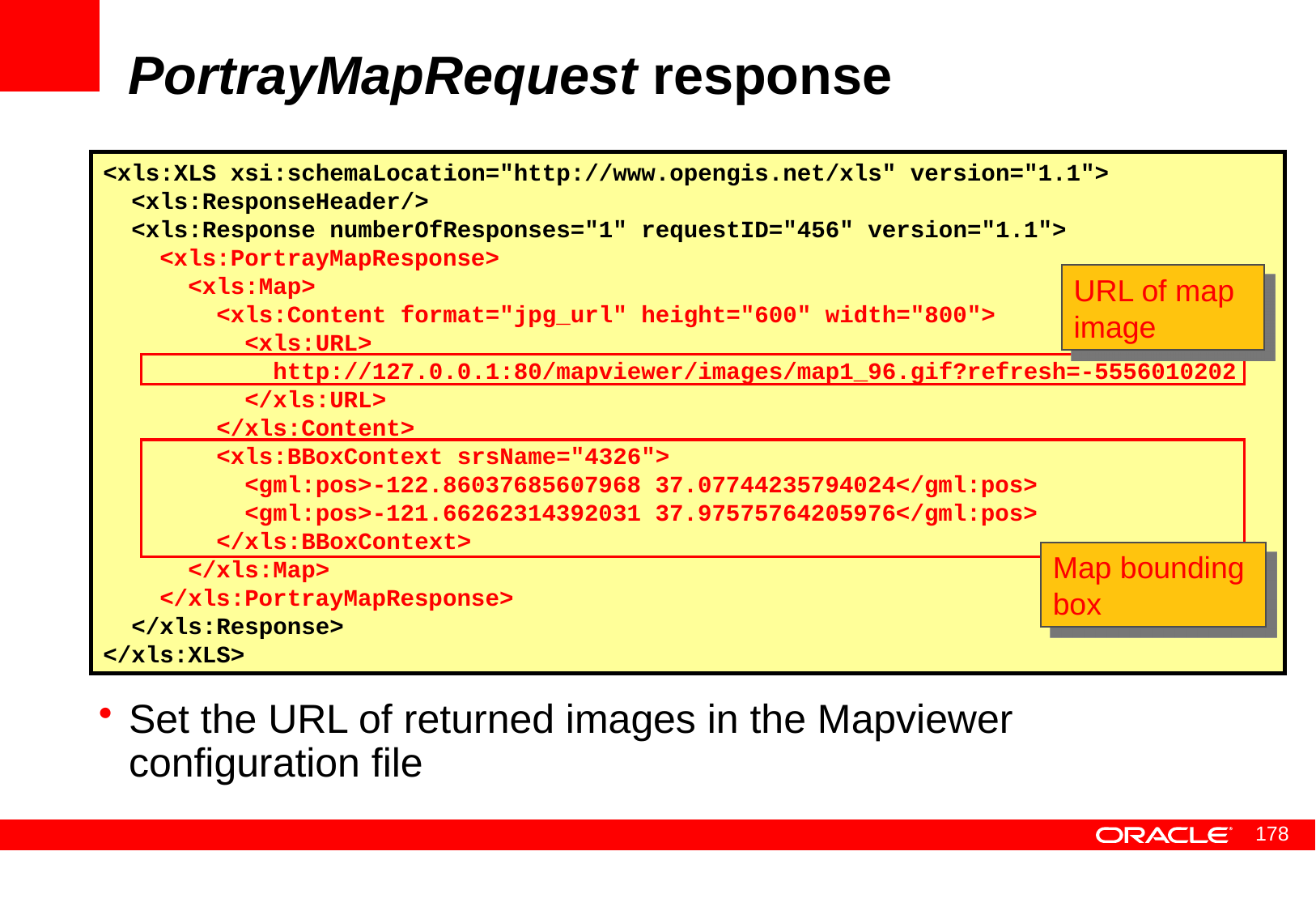

# PortrayMapRequest response
<xls:XLS xsi:schemaLocation="http://www.opengis.net/xls" version="1.1">
  <xls:ResponseHeader/>
  <xls:Response numberOfResponses="1" requestID="456" version="1.1">
    <xls:PortrayMapResponse>
      <xls:Map>
        <xls:Content format="jpg_url" height="600" width="800">
          <xls:URL>
            http://127.0.0.1:80/mapviewer/images/map1_96.gif?refresh=-5556010202
          </xls:URL>
        </xls:Content>
        <xls:BBoxContext srsName="4326">
          <gml:pos>-122.86037685607968 37.07744235794024</gml:pos>
          <gml:pos>-121.66262314392031 37.97575764205976</gml:pos>
        </xls:BBoxContext>
      </xls:Map>
    </xls:PortrayMapResponse>
  </xls:Response>
</xls:XLS>
URL of map image

Map bounding box
Set the URL of returned images in the Mapviewer configuration file